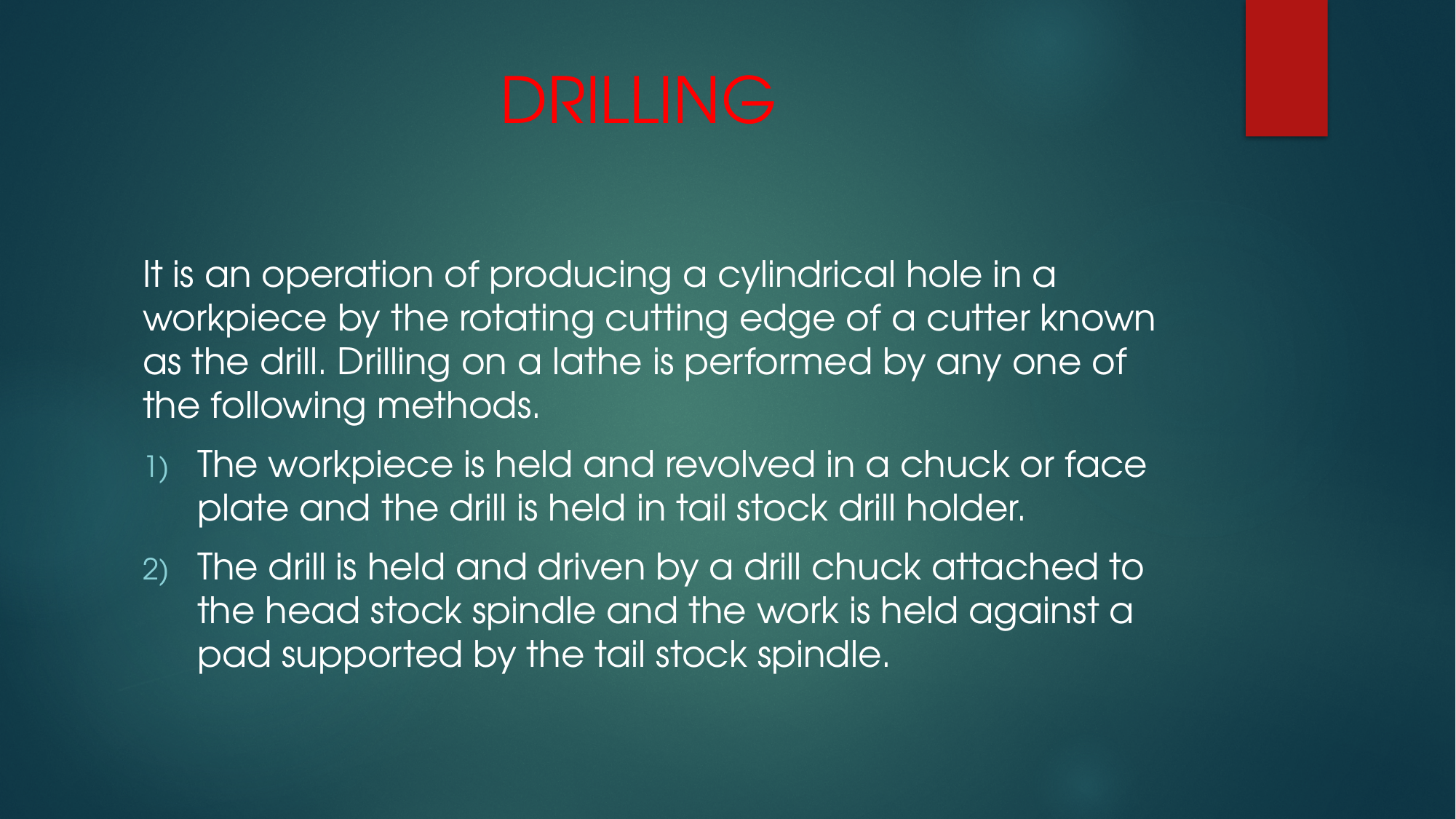

# DRILLING
It is an operation of producing a cylindrical hole in a workpiece by the rotating cutting edge of a cutter known as the drill. Drilling on a lathe is performed by any one of the following methods.
The workpiece is held and revolved in a chuck or face plate and the drill is held in tail stock drill holder.
The drill is held and driven by a drill chuck attached to the head stock spindle and the work is held against a pad supported by the tail stock spindle.